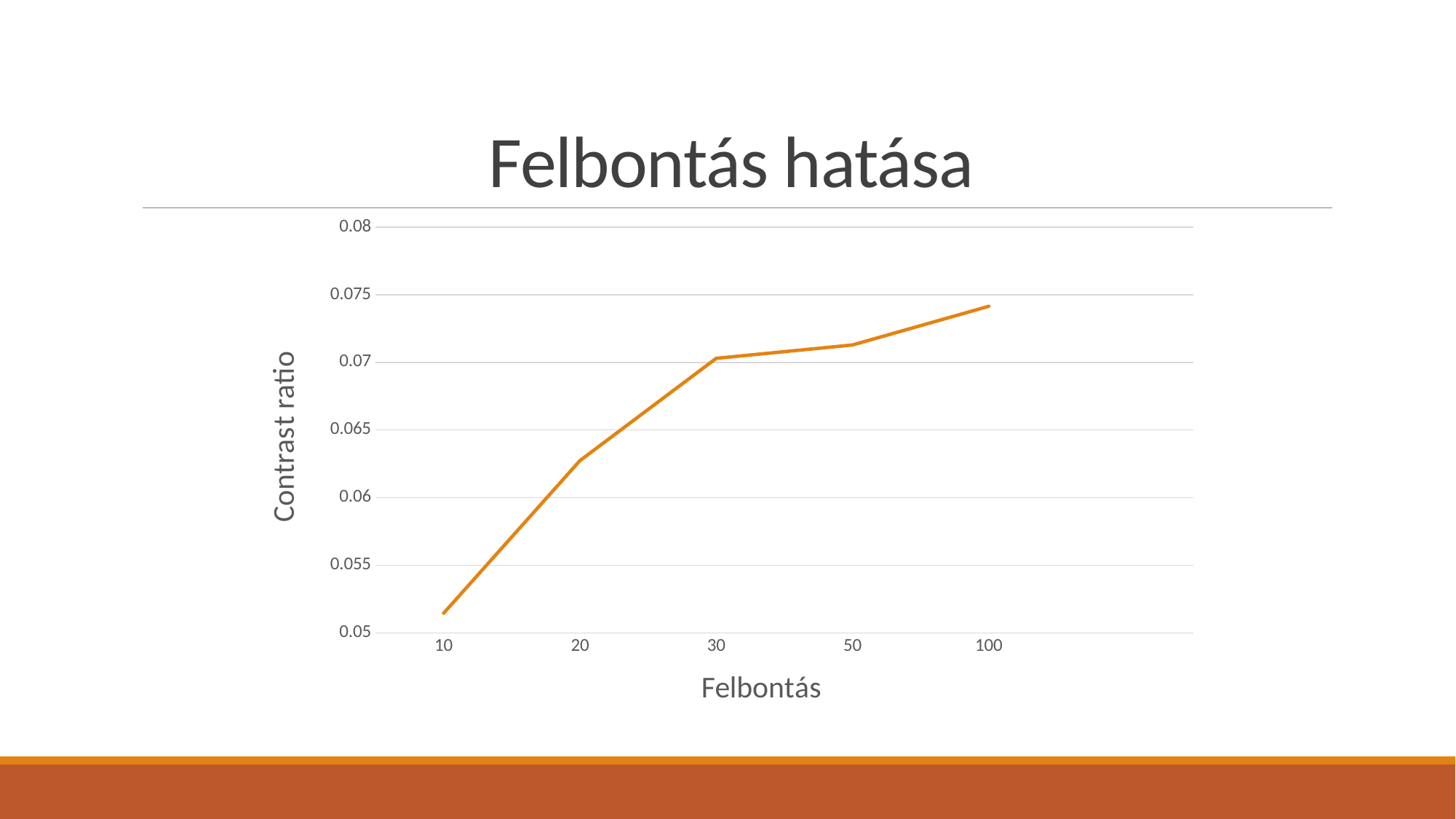

# Felbontás hatása

### Chart

| Category | 1. adatsor |
|---|---|
| 10 | 0.051455 |
| 20 | 0.062739 |
| 30 | 0.070298 |
| 50 | 0.071285 |
| 100 | 0.074146 |
|  | None |